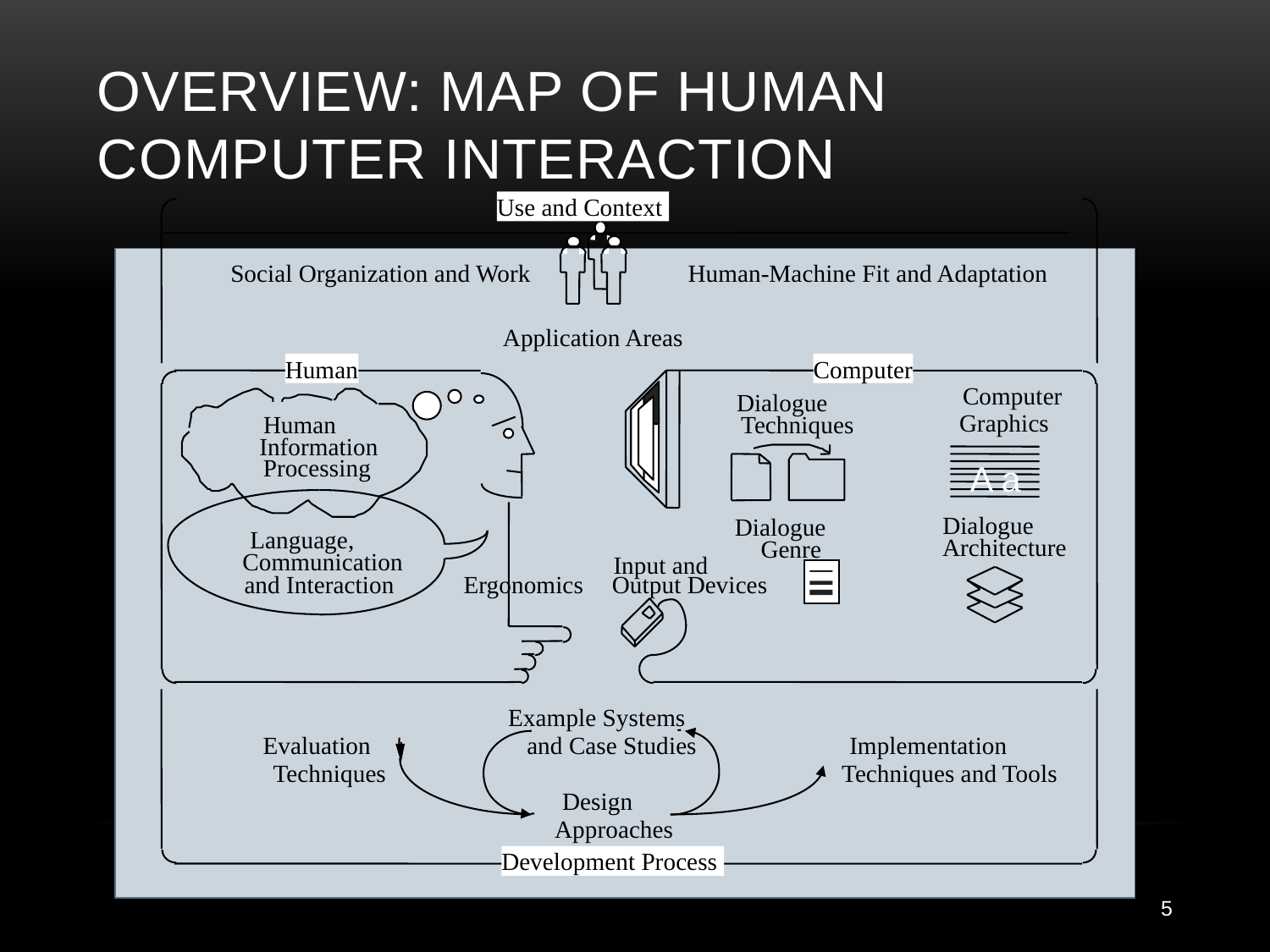

# Overview: Map of Human Computer Interaction
Use and Context

Social Organization and Work
Human-Machine Fit and Adaptation
Application Areas
Human
Computer

Computer

Dialogue

Graphics
Human
Techniques

Information

A a
Processing

Dialogue
Dialogue
Language,

Architecture
Genre

Communication
Input and

and Interaction
Ergonomics
Output Devices

Example Systems

Evaluation
and Case Studies
Implementation

Techniques
Techniques and Tools

Design

Approaches
Development Process

5